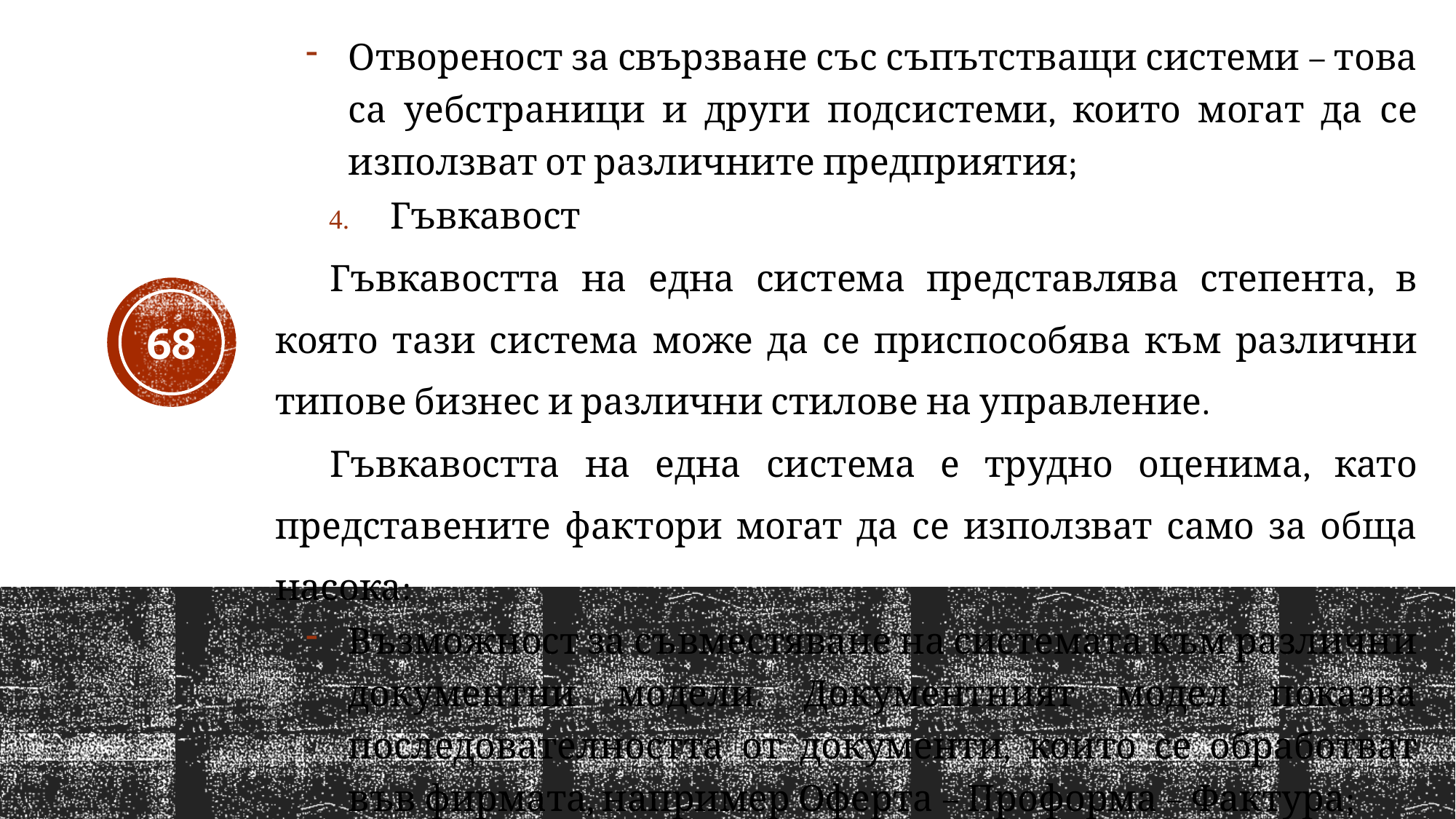

Отвореност за свързване със съпътстващи системи – това са уебстраници и други подсистеми, които могат да се използват от различните предприятия;
 Гъвкавост
Гъвкавостта на една система представлява степента, в която тази система може да се приспособява към различни типове бизнес и различни стилове на управление.
Гъвкавостта на една система е трудно оценима, като представените фактори могат да се използват само за обща насока:
Възможност за съвместяване на системата към различни документни модели. Документният модел показва последователността от документи, които се обработват във фирмата, например Оферта – Проформа – Фактура;
68